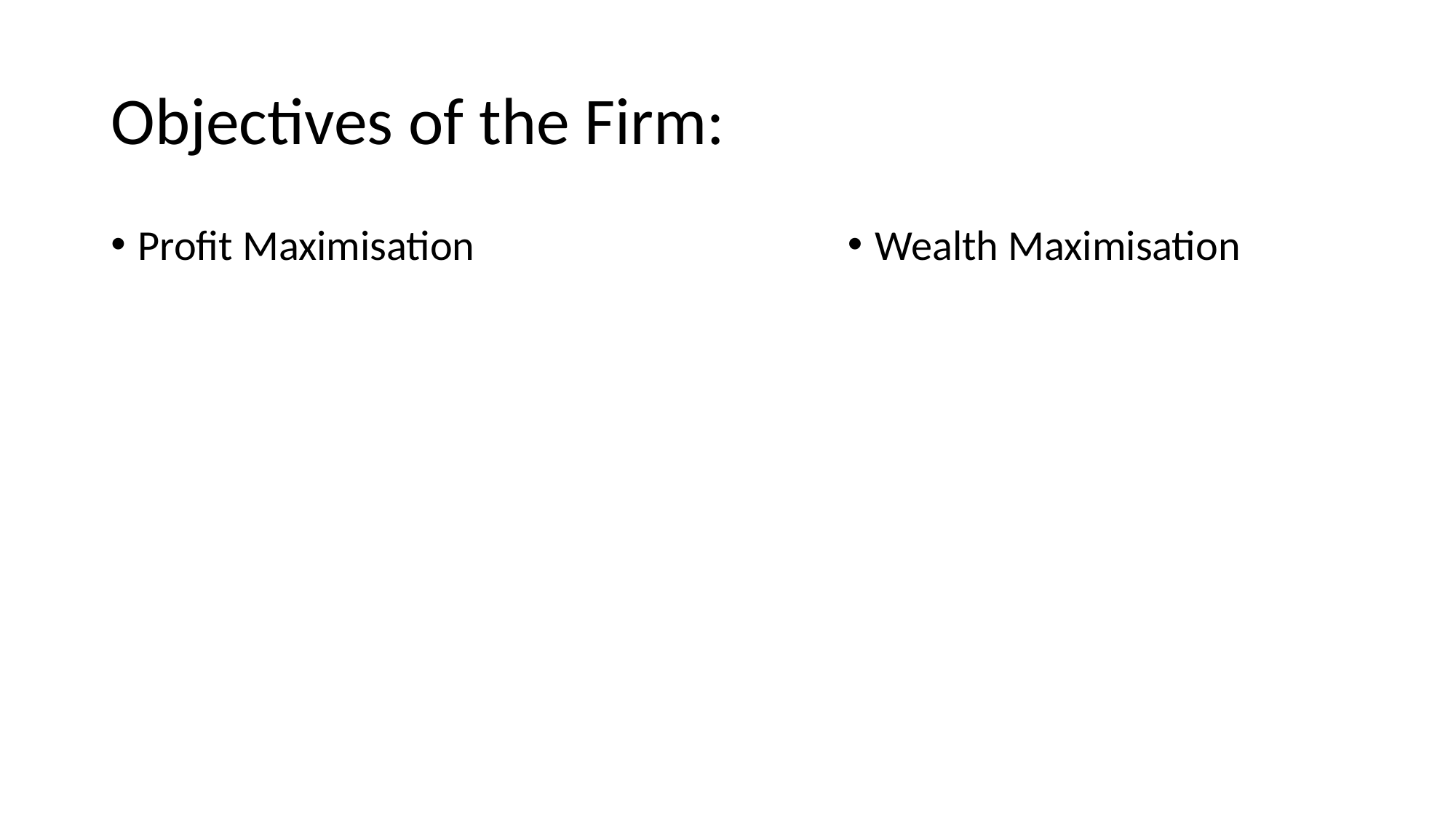

# Objectives of the Firm:
Profit Maximisation
Wealth Maximisation